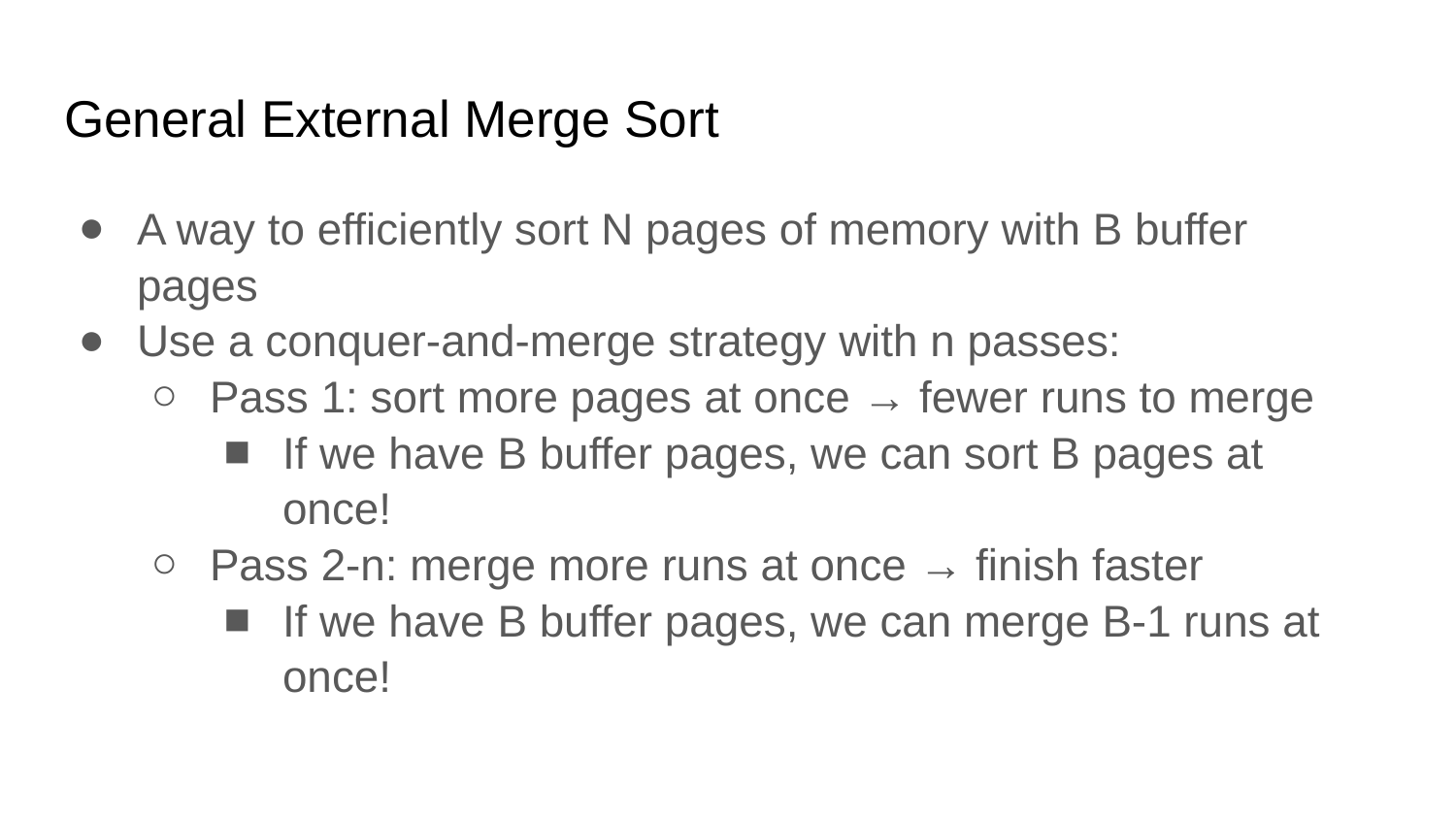

# General External Merge Sort
A way to efficiently sort N pages of memory with B buffer pages
Use a conquer-and-merge strategy with n passes:
Pass 1: sort more pages at once → fewer runs to merge
If we have B buffer pages, we can sort B pages at once!
Pass 2-n: merge more runs at once → finish faster
If we have B buffer pages, we can merge B-1 runs at once!